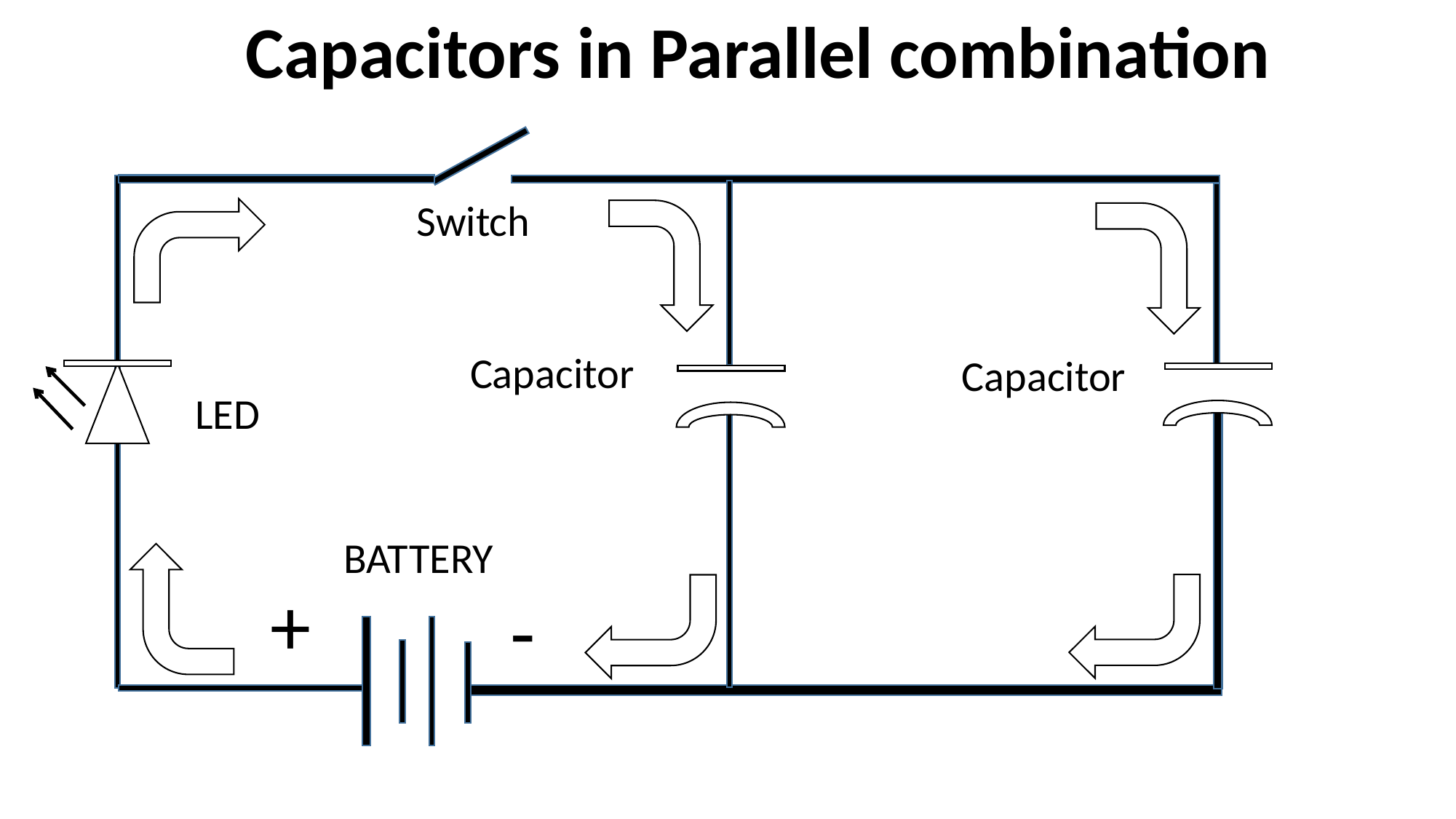

Capacitors in Parallel combination

Switch

Capacitor
Capacitor

LED

BATTERY

+

-